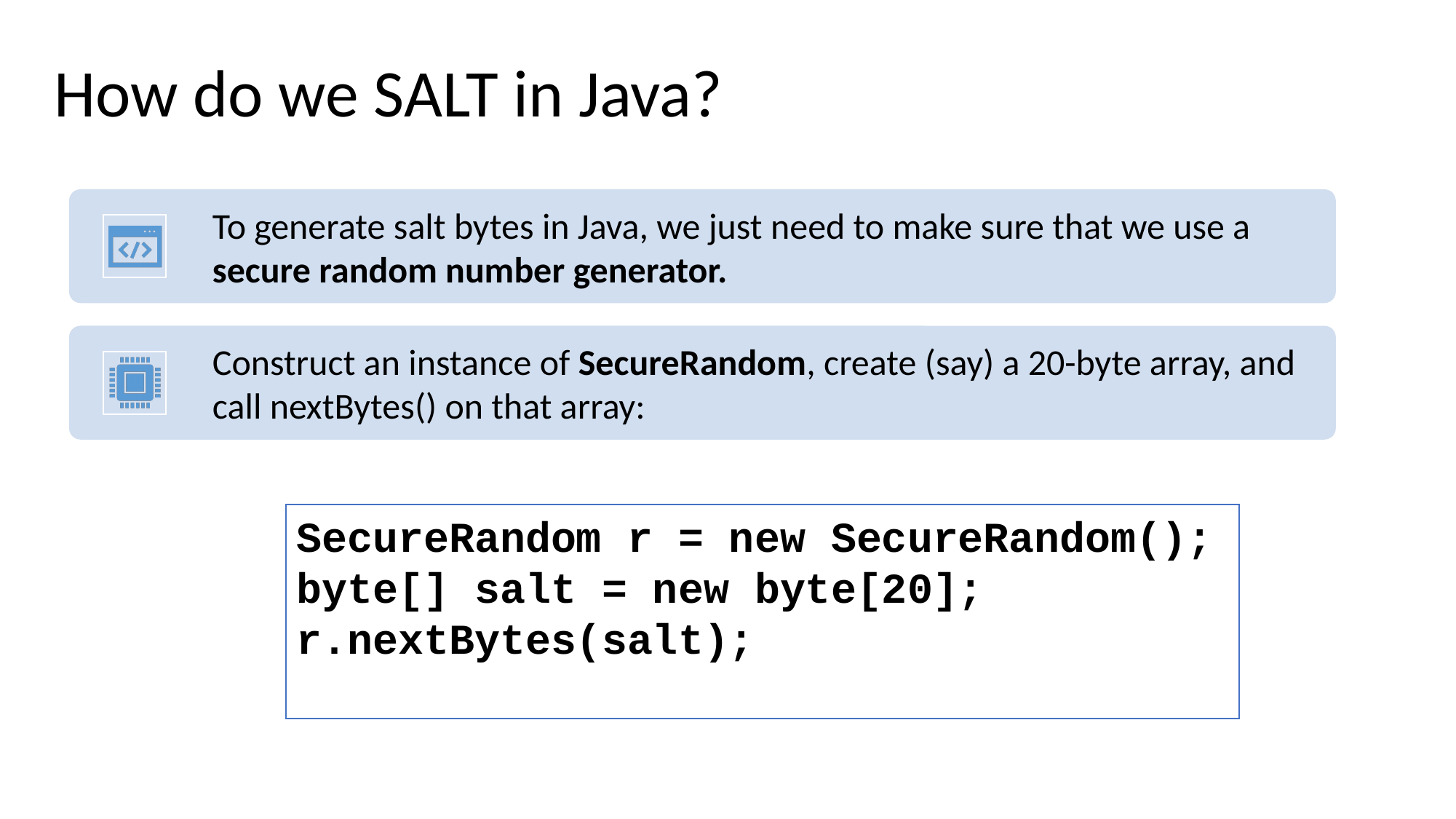

# How do we SALT in Java?
To generate salt bytes in Java, we just need to make sure that we use a secure random number generator.
Construct an instance of SecureRandom, create (say) a 20-byte array, and call nextBytes() on that array:
SecureRandom r = new SecureRandom();
byte[] salt = new byte[20];
r.nextBytes(salt);